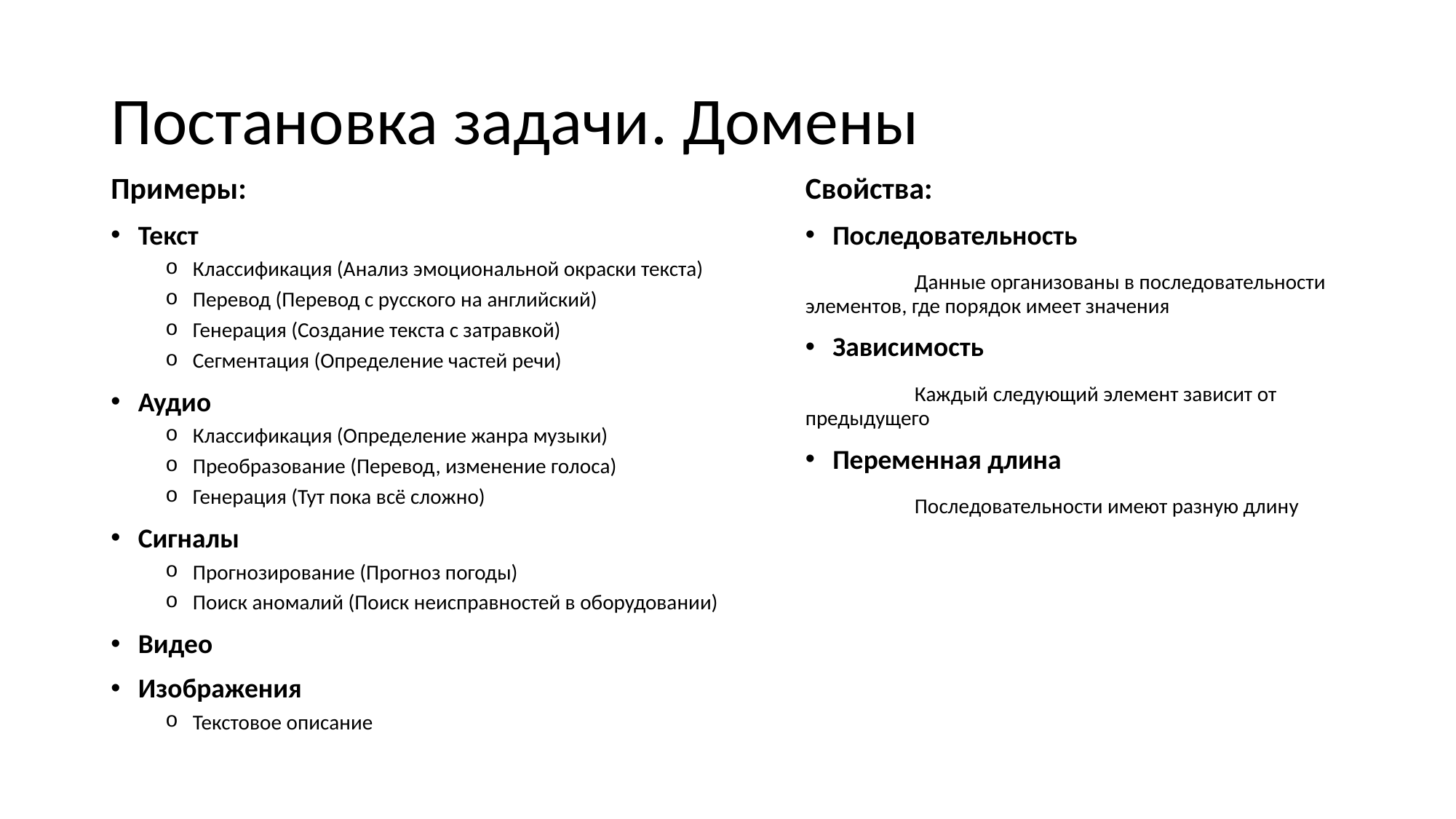

# Постановка задачи. Домены
Свойства:
Последовательность
	Данные организованы в последовательности элементов, где порядок имеет значения
Зависимость
	Каждый следующий элемент зависит от предыдущего
Переменная длина
	Последовательности имеют разную длину
Примеры:
Текст
Классификация (Анализ эмоциональной окраски текста)
Перевод (Перевод с русского на английский)
Генерация (Создание текста с затравкой)
Сегментация (Определение частей речи)
Аудио
Классификация (Определение жанра музыки)
Преобразование (Перевод, изменение голоса)
Генерация (Тут пока всё сложно)
Сигналы
Прогнозирование (Прогноз погоды)
Поиск аномалий (Поиск неисправностей в оборудовании)
Видео
Изображения
Текстовое описание